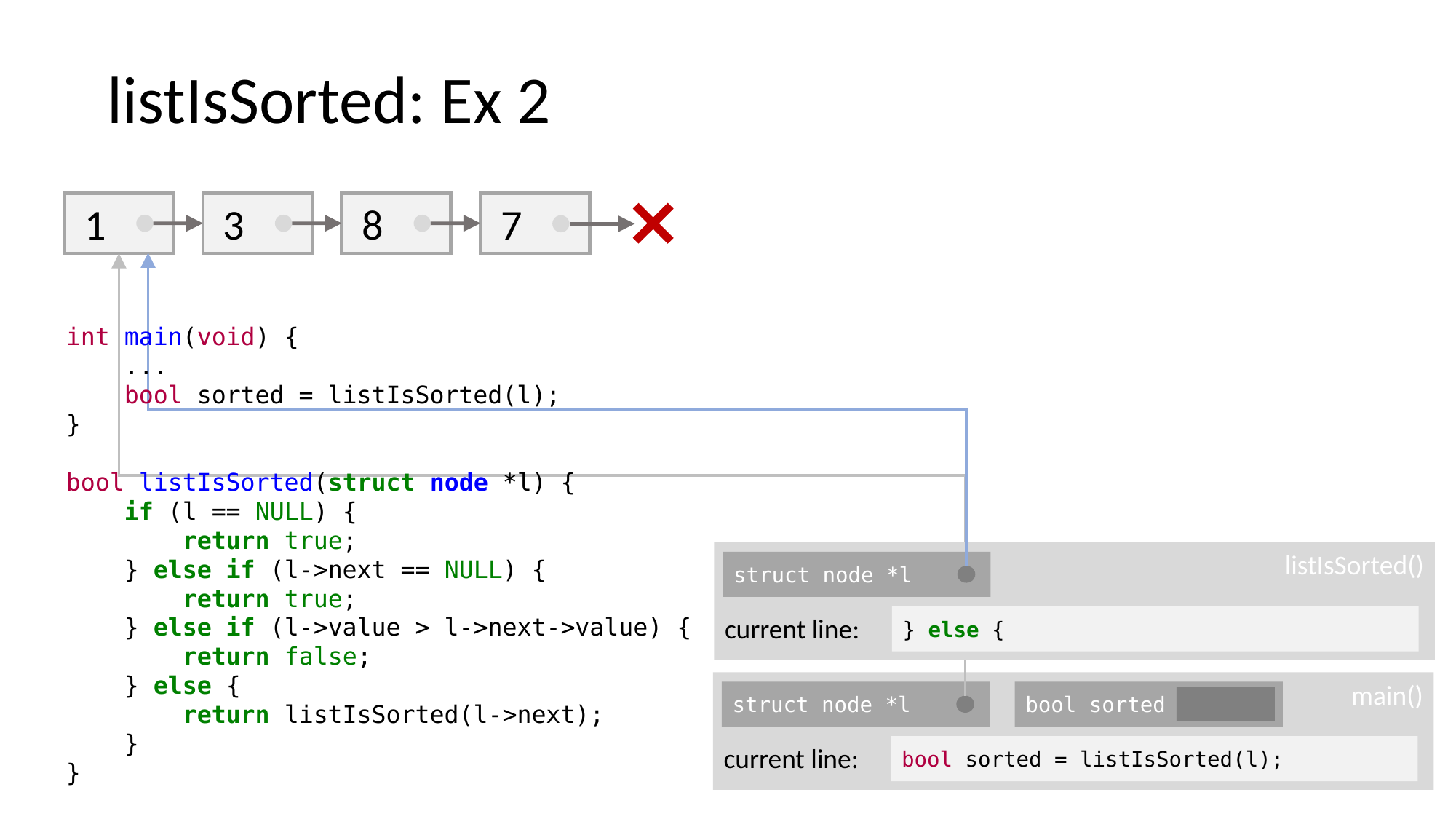

listIsSorted: Ex 2
 3

 8

 7

 1

int main(void) {
    ...
    bool sorted = listIsSorted(l);
}

bool listIsSorted(struct node *l) {
    if (l == NULL) {
        return true;
    } else if (l->next == NULL) {
        return true;
    } else if (l->value > l->next->value) {
        return false;
    } else {
        return listIsSorted(l->next);
    }
}
listIsSorted()
struct node *l

current line:
} else {
main()
struct node *l

current line:
bool sorted = listIsSorted(l);
bool sorted